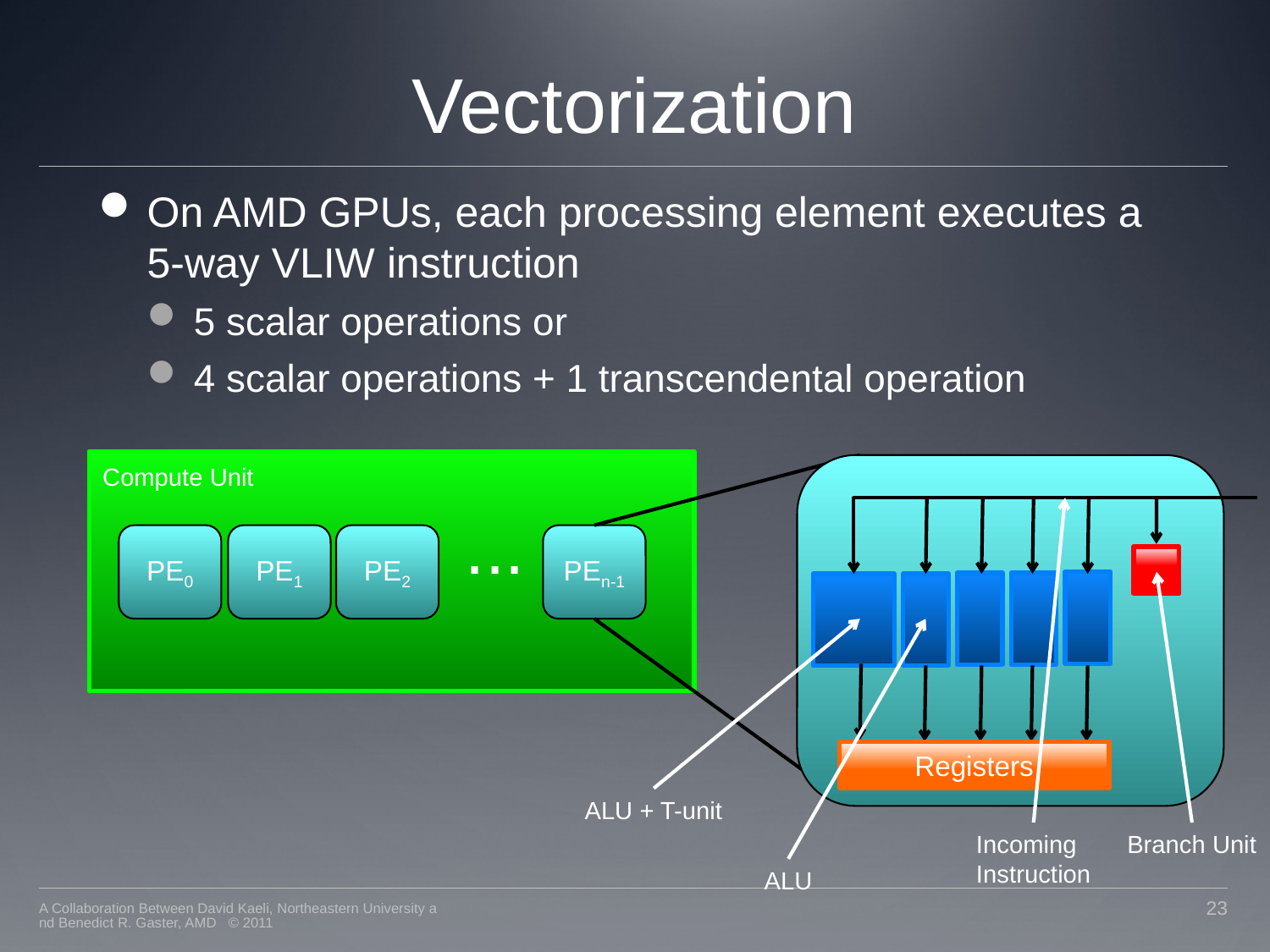

# Vectorization
On AMD GPUs, each processing element executes a 5-way VLIW instruction
5 scalar operations or
4 scalar operations + 1 transcendental operation

Compute Unit

...
PE0
PE1
PE2
PEn-1

Registers
ALU + T-unit
Incoming
Instruction
Branch Unit
ALU
A Collaboration Between David Kaeli, Northeastern University and Benedict R. Gaster, AMD   © 2011
23